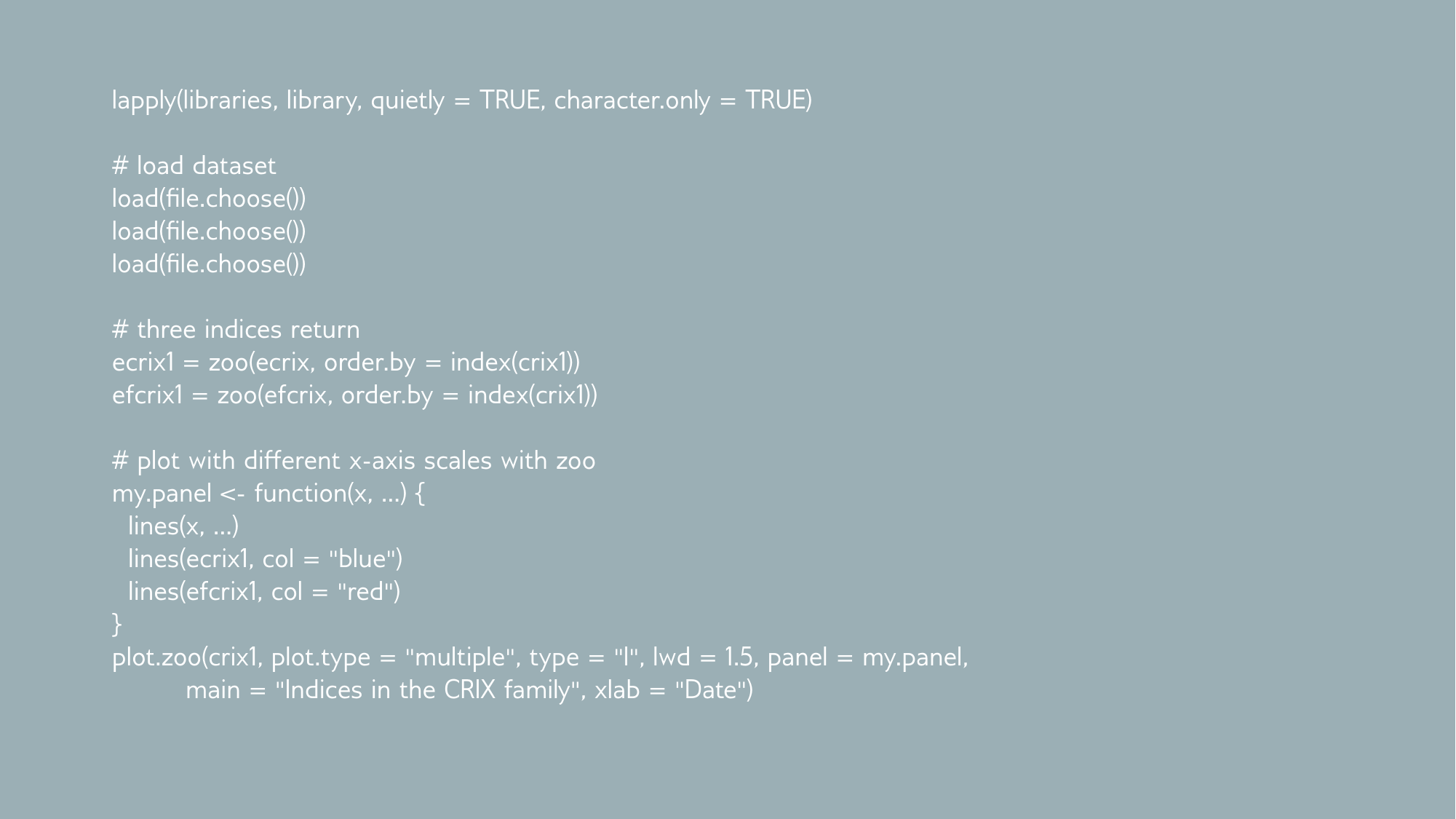

lapply(libraries, library, quietly = TRUE, character.only = TRUE)

# load dataset
load(file.choose())
load(file.choose())
load(file.choose())

# three indices return
ecrix1 = zoo(ecrix, order.by = index(crix1))
efcrix1 = zoo(efcrix, order.by = index(crix1))

# plot with different x-axis scales with zoo
my.panel <- function(x, ...) {
  lines(x, ...)
  lines(ecrix1, col = "blue")
  lines(efcrix1, col = "red")
}
plot.zoo(crix1, plot.type = "multiple", type = "l", lwd = 1.5, panel = my.panel,
         main = "Indices in the CRIX family", xlab = "Date")